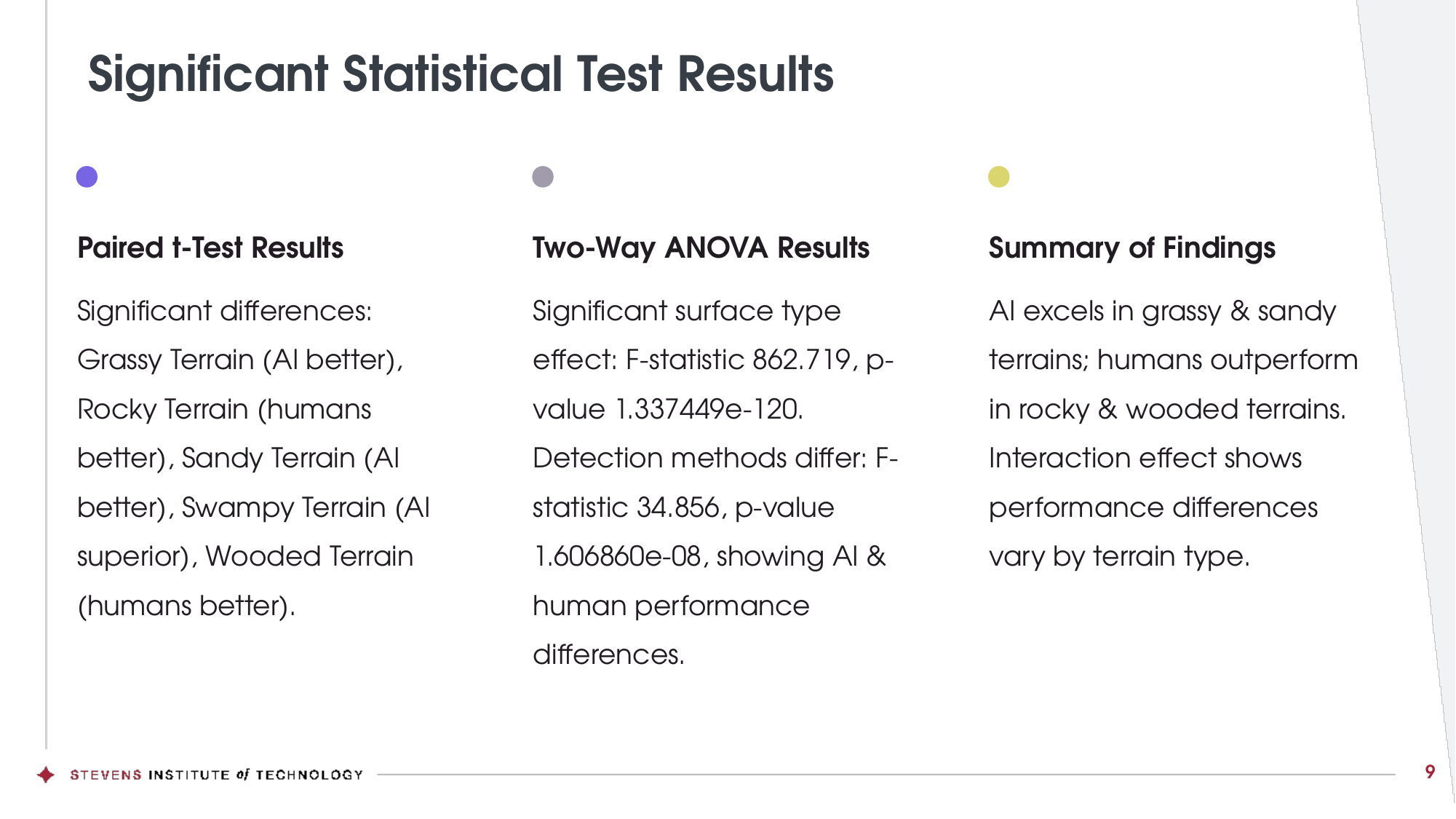

# Significant Statistical Test Results

Paired t-Test Results
Two-Way ANOVA Results
Summary of Findings
Significant differences: Grassy Terrain (AI better), Rocky Terrain (humans better), Sandy Terrain (AI better), Swampy Terrain (AI superior), Wooded Terrain (humans better).
Significant surface type effect: F-statistic 862.719, p-value 1.337449e-120. Detection methods differ: F-statistic 34.856, p-value 1.606860e-08, showing AI & human performance differences.
AI excels in grassy & sandy terrains; humans outperform in rocky & wooded terrains. Interaction effect shows performance differences vary by terrain type.
9